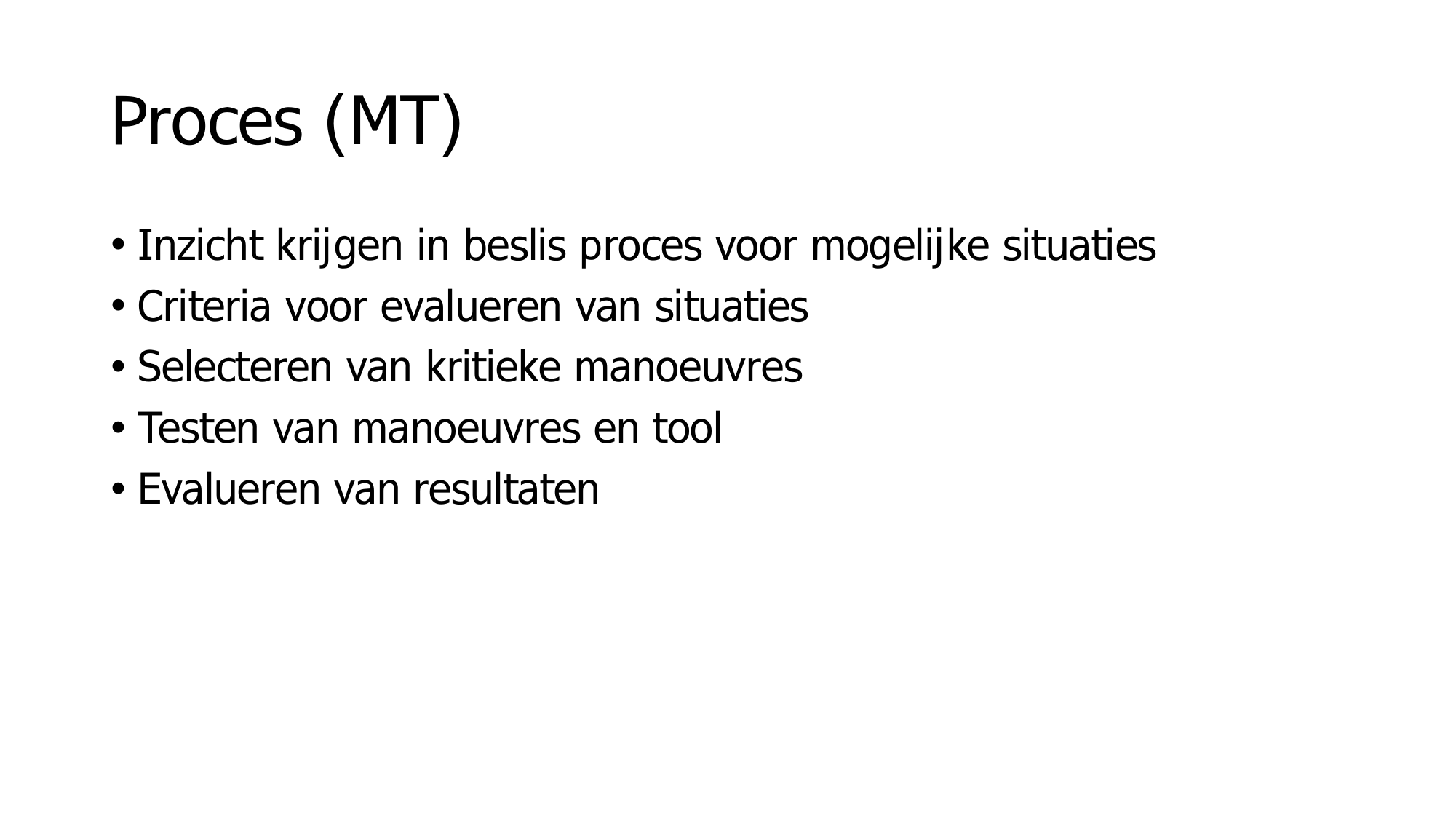

# Proces (MT)
Inzicht krijgen in beslis proces voor mogelijke situaties
Criteria voor evalueren van situaties
Selecteren van kritieke manoeuvres
Testen van manoeuvres en tool
Evalueren van resultaten